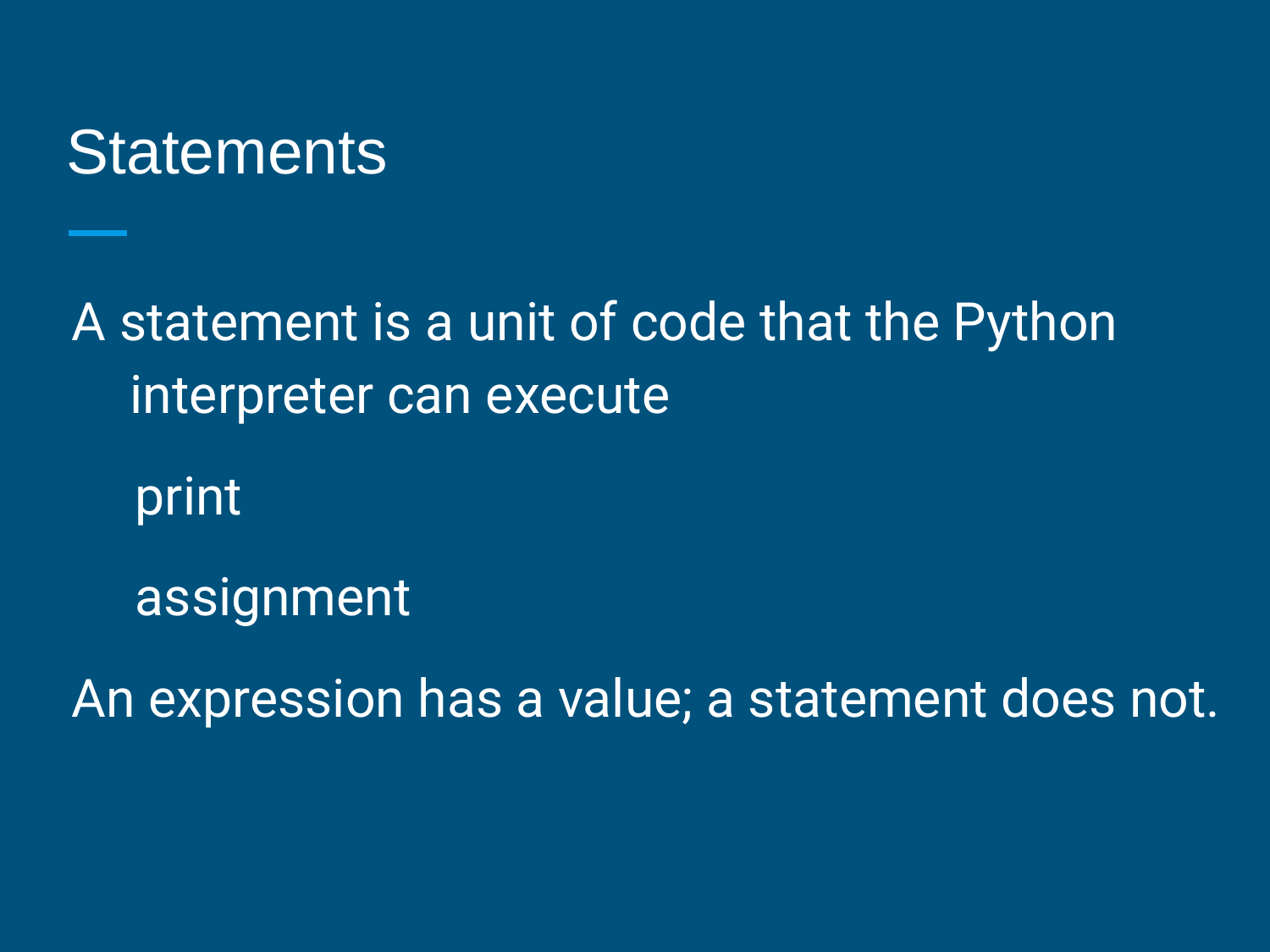

# Statements
A statement is a unit of code that the Python interpreter can execute
print
assignment
An expression has a value; a statement does not.